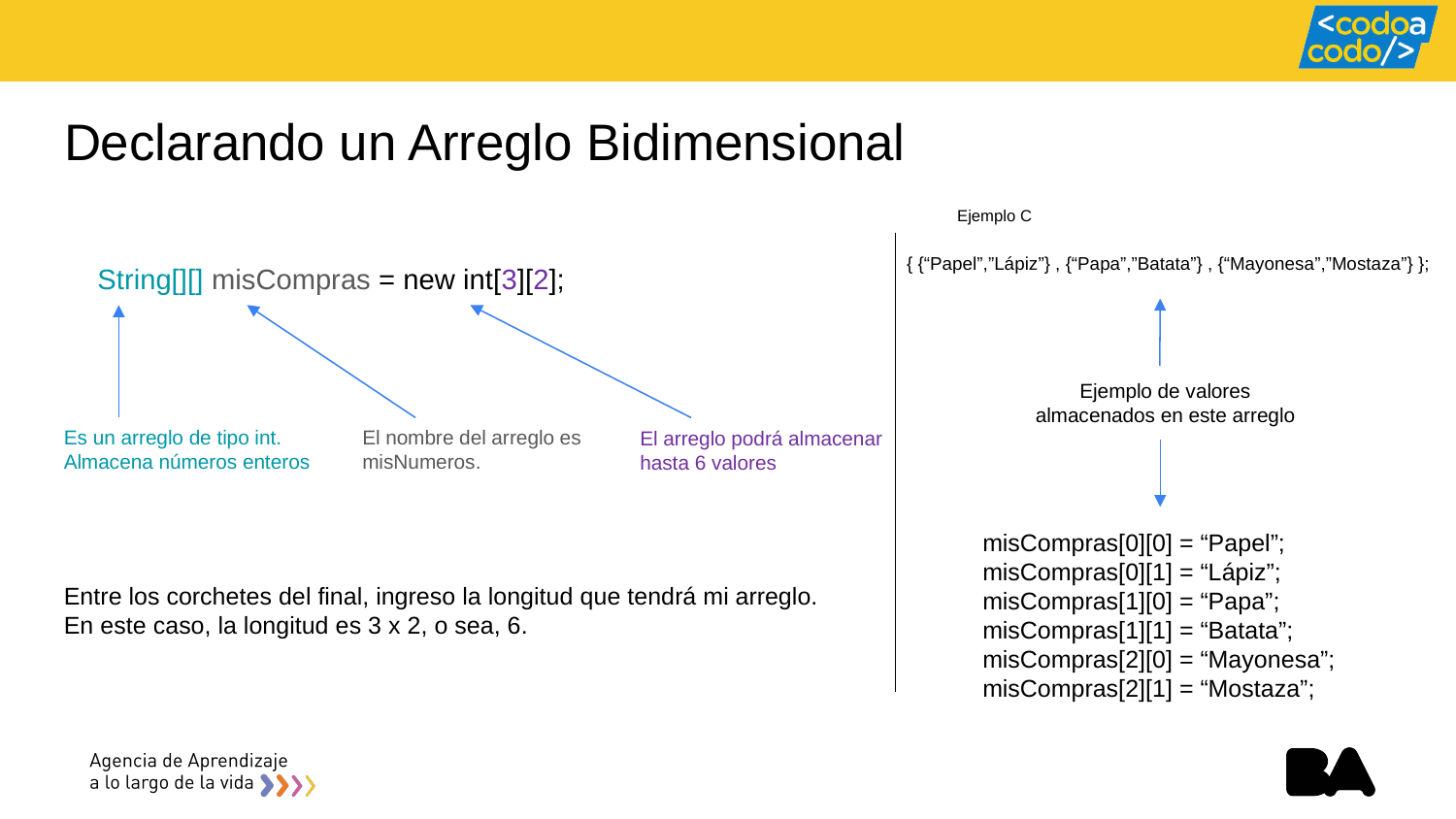

# Declarando un Arreglo Bidimensional

String[][] misCompras = new int[3][2];

Es un arreglo de tipo int.
Almacena números enteros
El nombre del arreglo es
misNumeros.
El arreglo podrá almacenar hasta 6 valores
Ejemplo C
{ {“Papel”,”Lápiz”} , {“Papa”,”Batata”} , {“Mayonesa”,”Mostaza”} };
Ejemplo de valores almacenados en este arreglo
misCompras[0][0] = “Papel”;
misCompras[0][1] = “Lápiz”;
misCompras[1][0] = “Papa”;
misCompras[1][1] = “Batata”;
misCompras[2][0] = “Mayonesa”;
misCompras[2][1] = “Mostaza”;
Entre los corchetes del final, ingreso la longitud que tendrá mi arreglo. En este caso, la longitud es 3 x 2, o sea, 6.